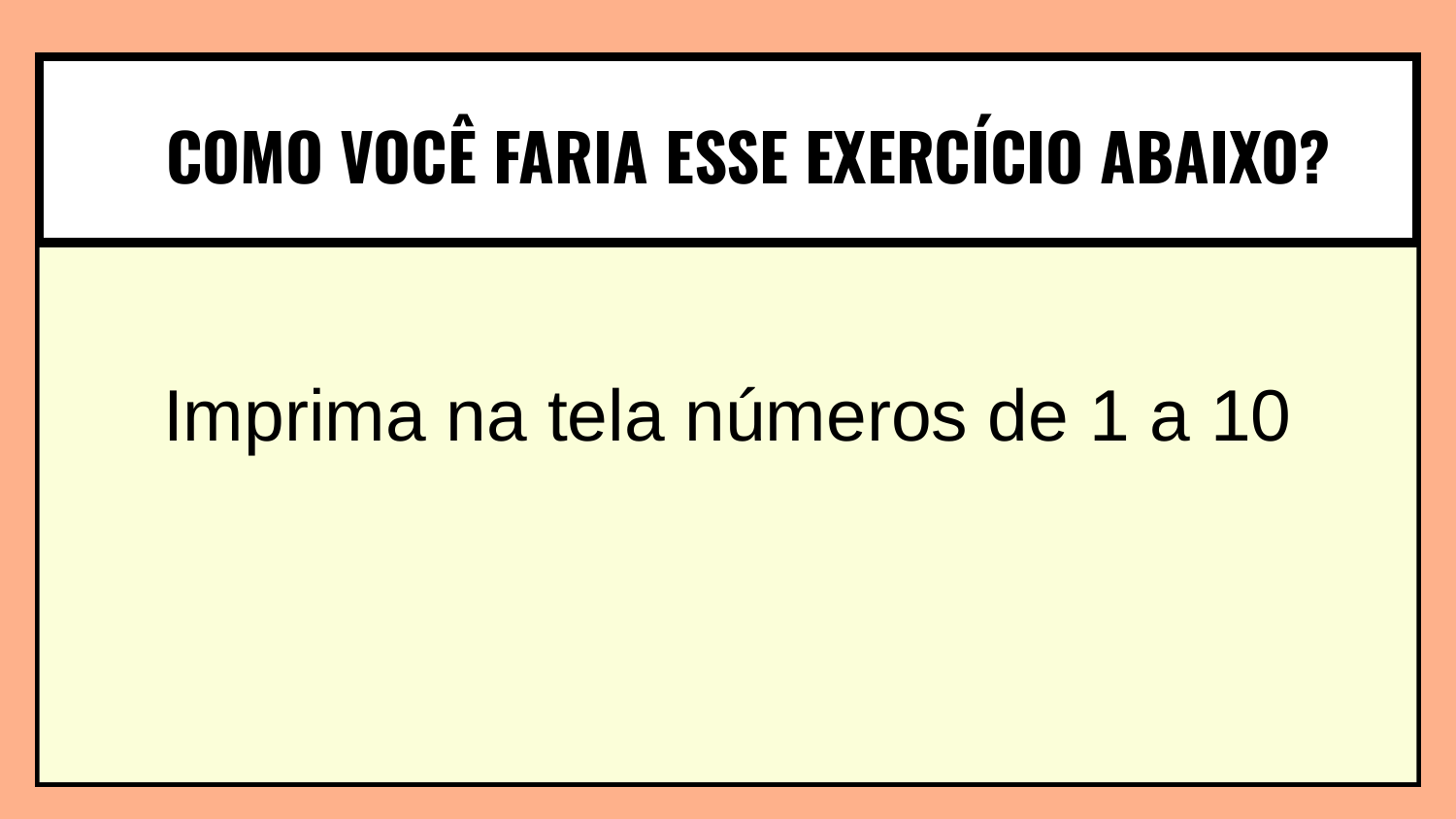

COMO VOCÊ FARIA ESSE EXERCÍCIO ABAIXO?

Imprima na tela números de 1 a 10